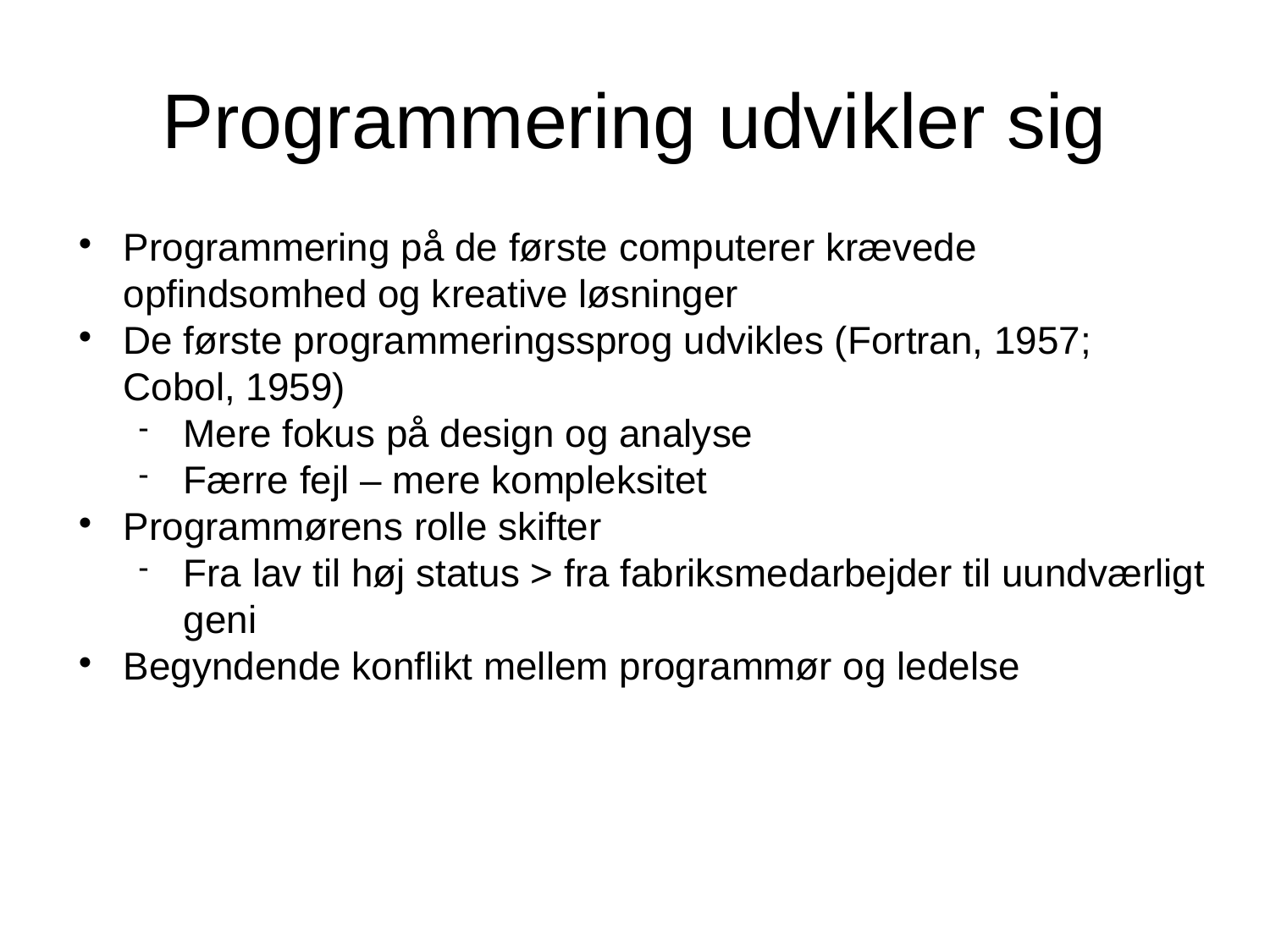

Programmering udvikler sig
Programmering på de første computerer krævede opfindsomhed og kreative løsninger
De første programmeringssprog udvikles (Fortran, 1957; Cobol, 1959)
Mere fokus på design og analyse
Færre fejl – mere kompleksitet
Programmørens rolle skifter
Fra lav til høj status > fra fabriksmedarbejder til uundværligt geni
Begyndende konflikt mellem programmør og ledelse